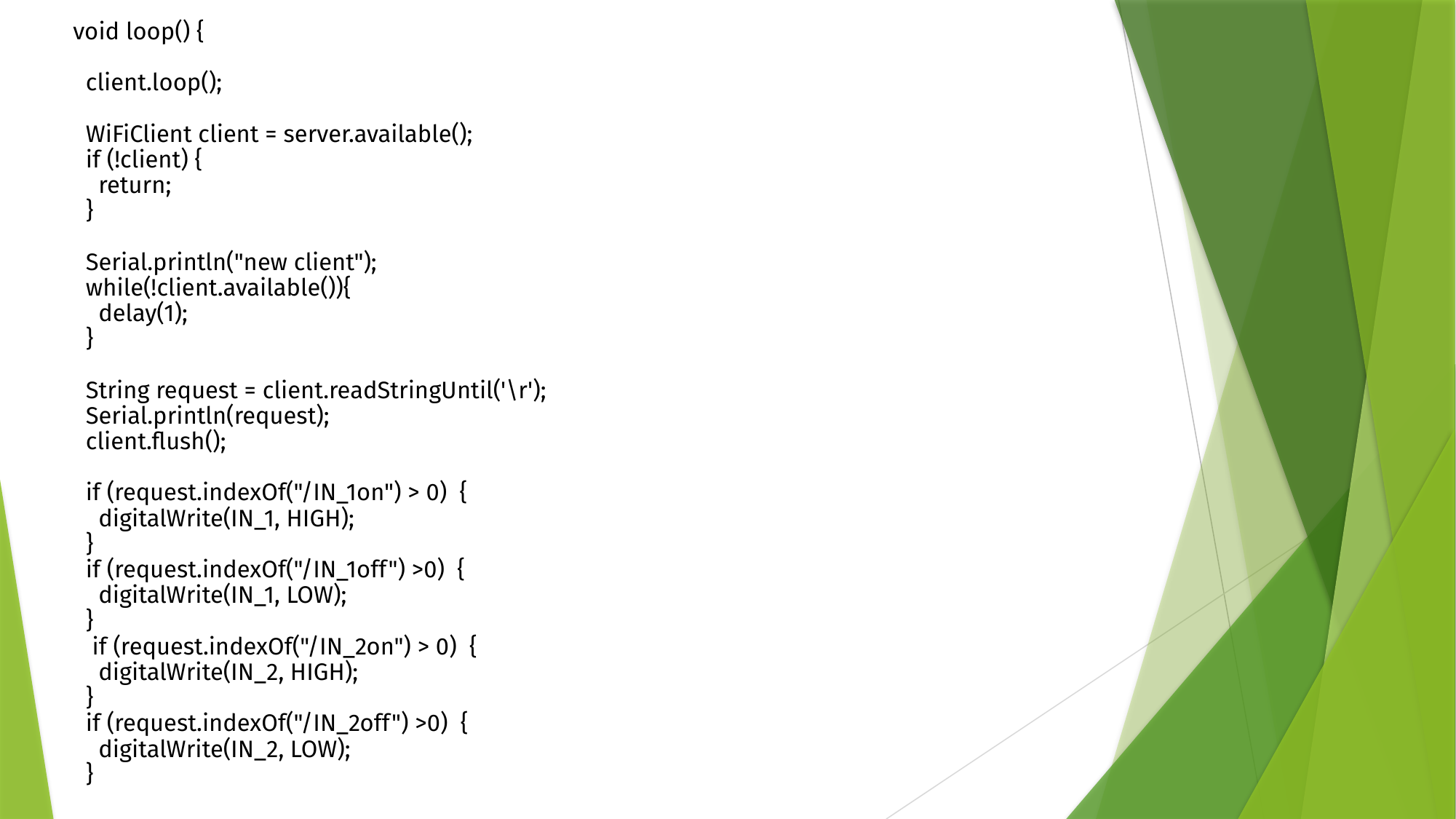

void loop() {

  client.loop();

  WiFiClient client = server.available();
  if (!client) {
    return;
  }

  Serial.println("new client");
  while(!client.available()){
    delay(1);
  }

  String request = client.readStringUntil('\r');
  Serial.println(request);
  client.flush();

  if (request.indexOf("/IN_1on") > 0)  {
    digitalWrite(IN_1, HIGH);
  }
  if (request.indexOf("/IN_1off") >0)  {
    digitalWrite(IN_1, LOW);
  }
   if (request.indexOf("/IN_2on") > 0)  {
    digitalWrite(IN_2, HIGH);
  }
  if (request.indexOf("/IN_2off") >0)  {
    digitalWrite(IN_2, LOW);
  }